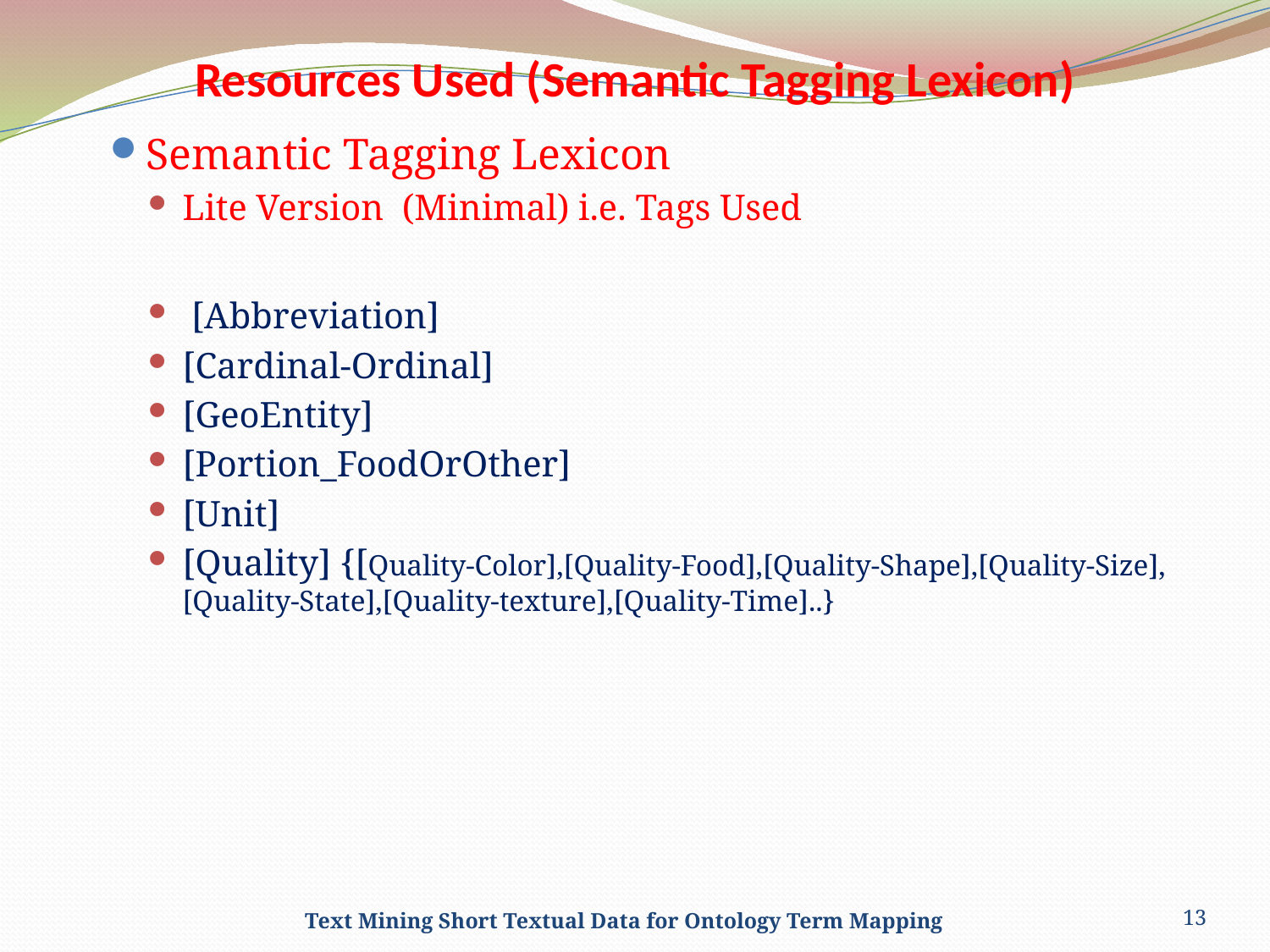

# Resources Used (Semantic Tagging Lexicon)
Semantic Tagging Lexicon
Lite Version  (Minimal) i.e. Tags Used

 [Abbreviation]
[Cardinal-Ordinal]
[GeoEntity]
[Portion_FoodOrOther]
[Unit]
[Quality] {[Quality-Color],[Quality-Food],[Quality-Shape],[Quality-Size],[Quality-State],[Quality-texture],[Quality-Time]..}

Text Mining Short Textual Data for Ontology Term Mapping
13